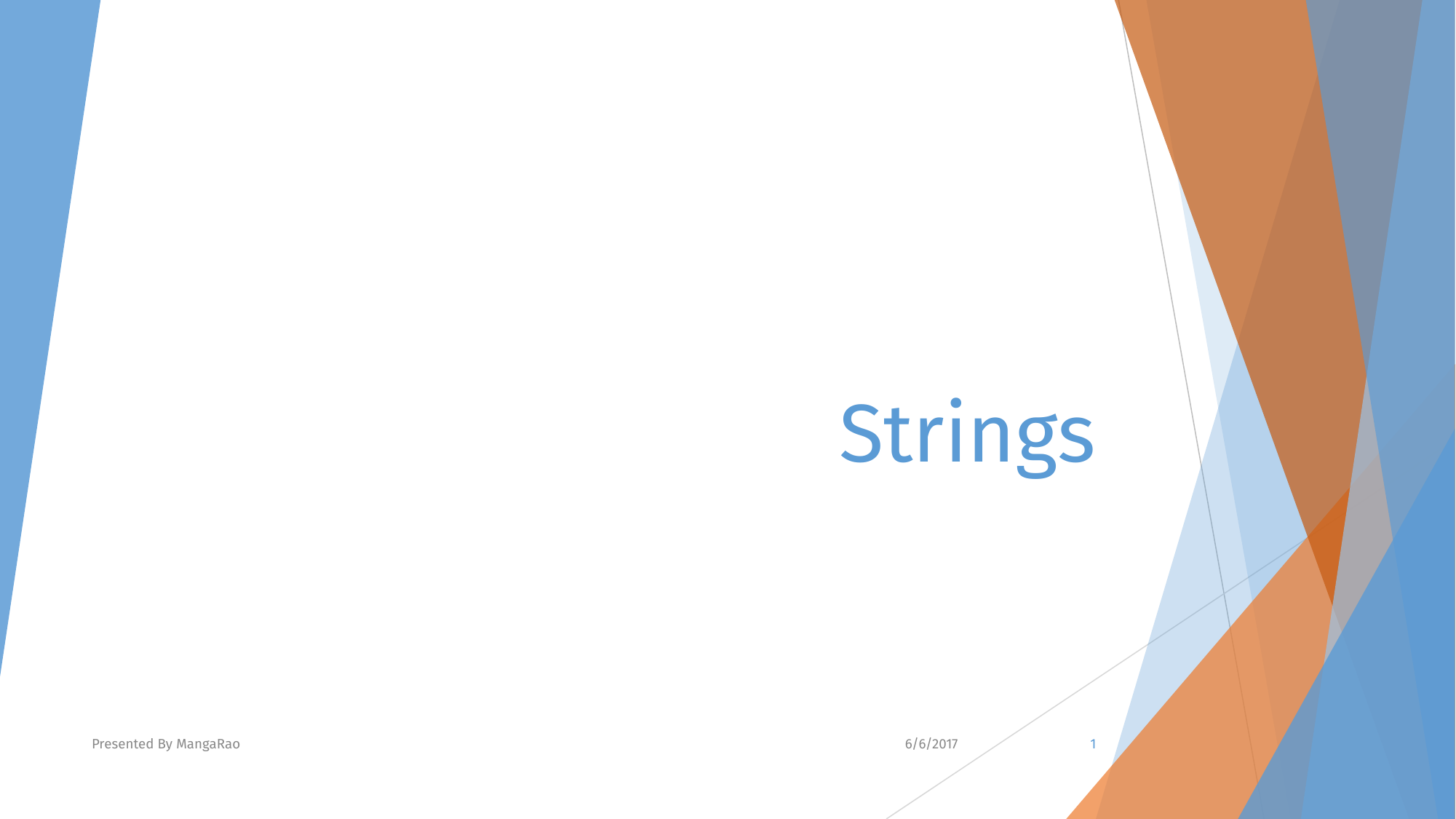

# Strings

Presented By MangaRao
6/6/2017
1